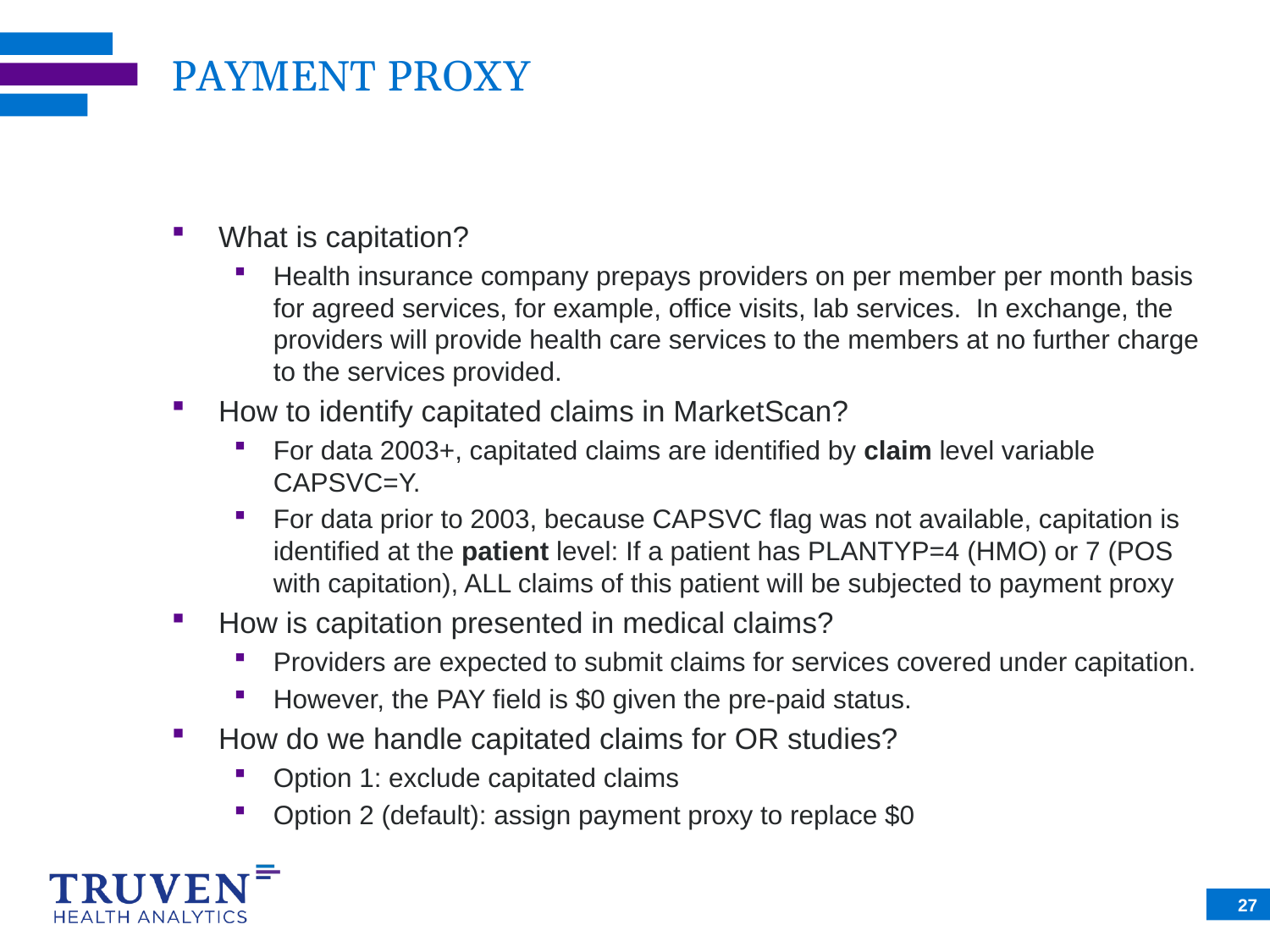

# PAYMENT PROXY
What is capitation?
Health insurance company prepays providers on per member per month basis for agreed services, for example, office visits, lab services.  In exchange, the providers will provide health care services to the members at no further charge to the services provided.
How to identify capitated claims in MarketScan?
For data 2003+, capitated claims are identified by claim level variable CAPSVC=Y.
For data prior to 2003, because CAPSVC flag was not available, capitation is identified at the patient level: If a patient has PLANTYP=4 (HMO) or 7 (POS with capitation), ALL claims of this patient will be subjected to payment proxy
How is capitation presented in medical claims?
Providers are expected to submit claims for services covered under capitation.
However, the PAY field is $0 given the pre-paid status.
How do we handle capitated claims for OR studies?
Option 1: exclude capitated claims
Option 2 (default): assign payment proxy to replace $0
27
27